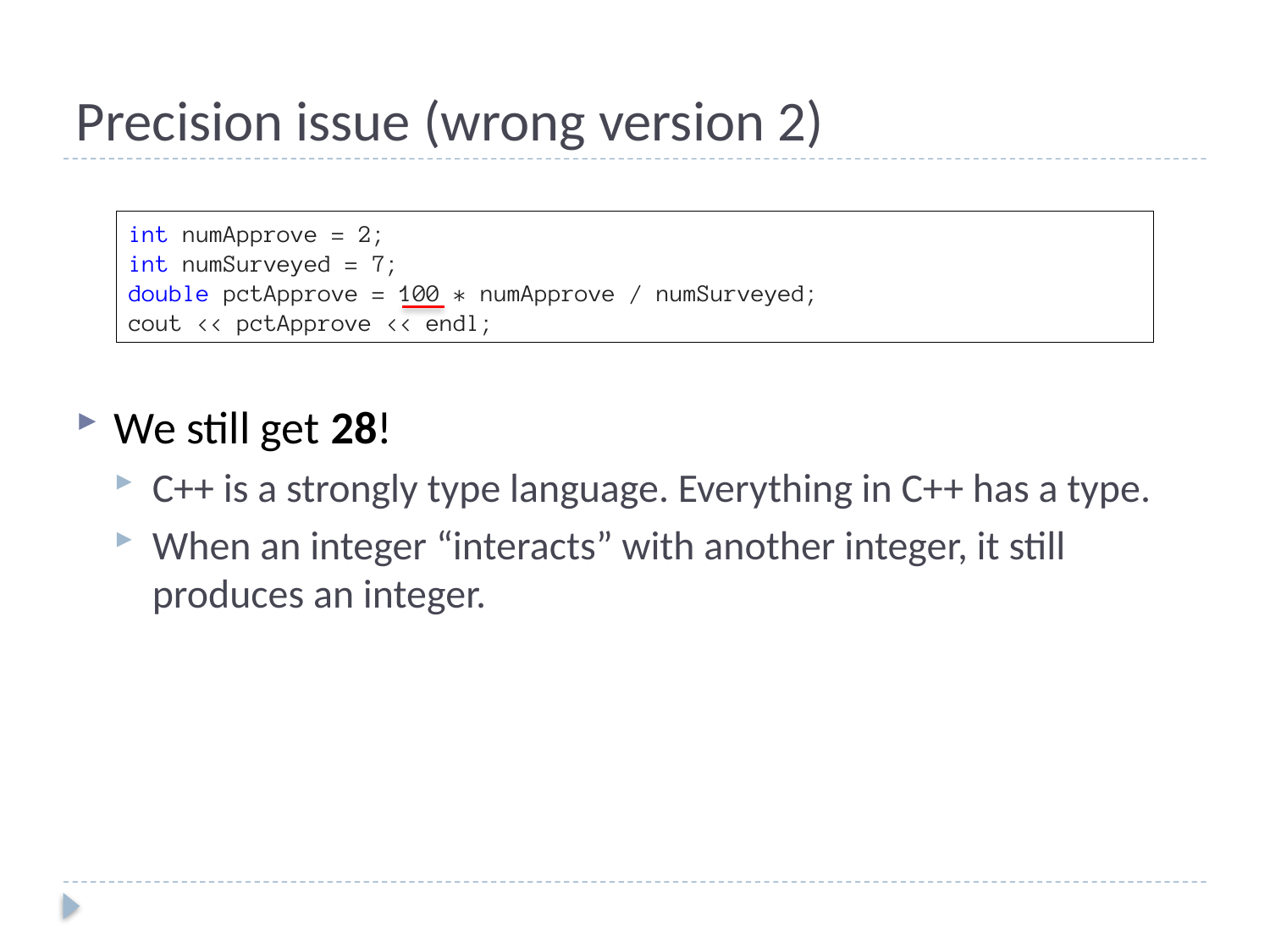

# Precision issue (wrong version 2)
int numApprove = 2;
int numSurveyed = 7;
double pctApprove = 100 * numApprove / numSurveyed;
cout << pctApprove << endl;
We still get 28!
C++ is a strongly type language. Everything in C++ has a type.
When an integer “interacts” with another integer, it still produces an integer.